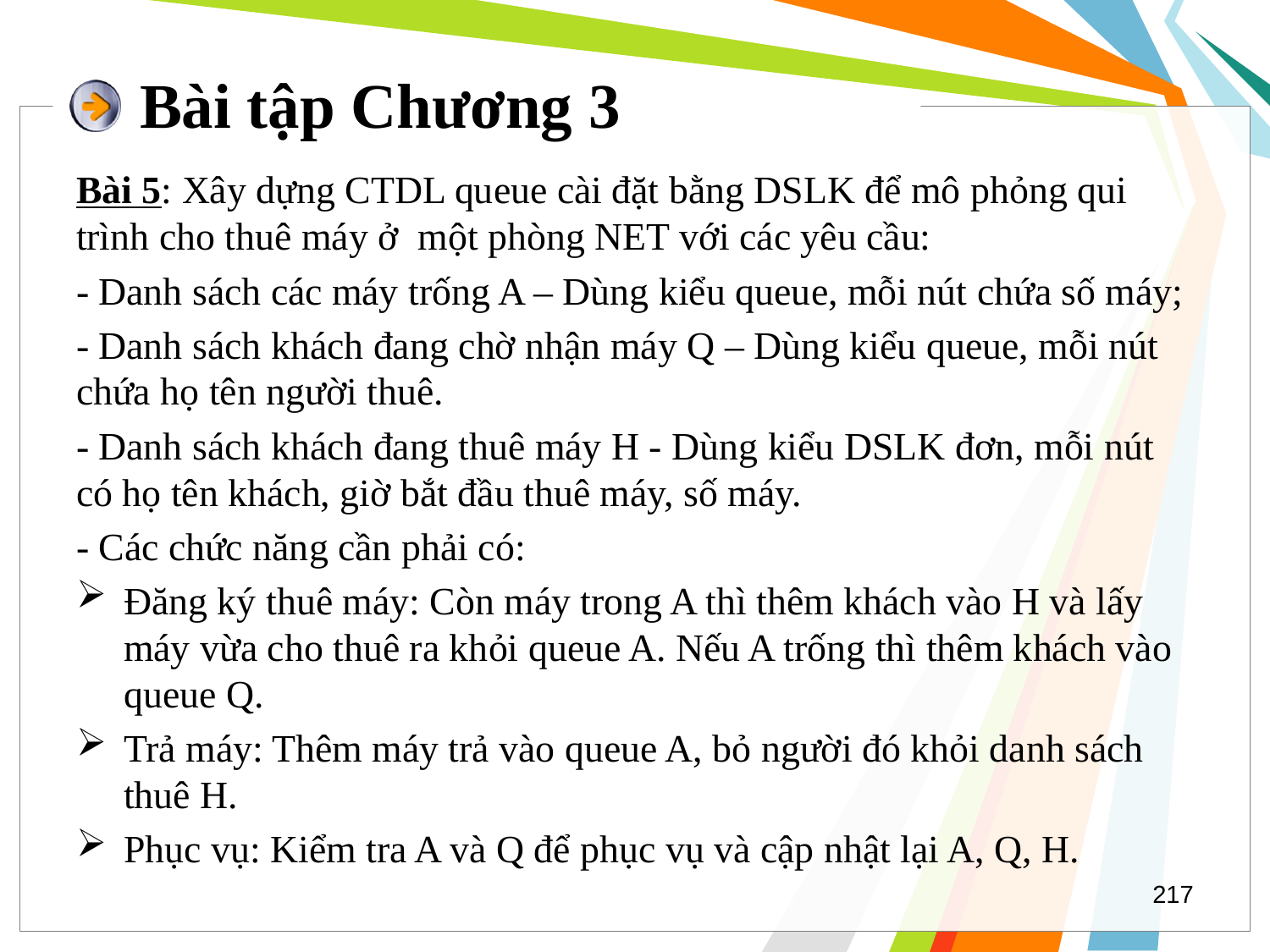

# Bài tập Chương 3
Bài 5: Xây dựng CTDL queue cài đặt bằng DSLK để mô phỏng qui trình cho thuê máy ở  một phòng NET với các yêu cầu:
- Danh sách các máy trống A – Dùng kiểu queue, mỗi nút chứa số máy;
- Danh sách khách đang chờ nhận máy Q – Dùng kiểu queue, mỗi nút chứa họ tên người thuê.
- Danh sách khách đang thuê máy H - Dùng kiểu DSLK đơn, mỗi nút có họ tên khách, giờ bắt đầu thuê máy, số máy.
- Các chức năng cần phải có:
Đăng ký thuê máy: Còn máy trong A thì thêm khách vào H và lấy máy vừa cho thuê ra khỏi queue A. Nếu A trống thì thêm khách vào queue Q.
Trả máy: Thêm máy trả vào queue A, bỏ người đó khỏi danh sách thuê H.
Phục vụ: Kiểm tra A và Q để phục vụ và cập nhật lại A, Q, H.

217